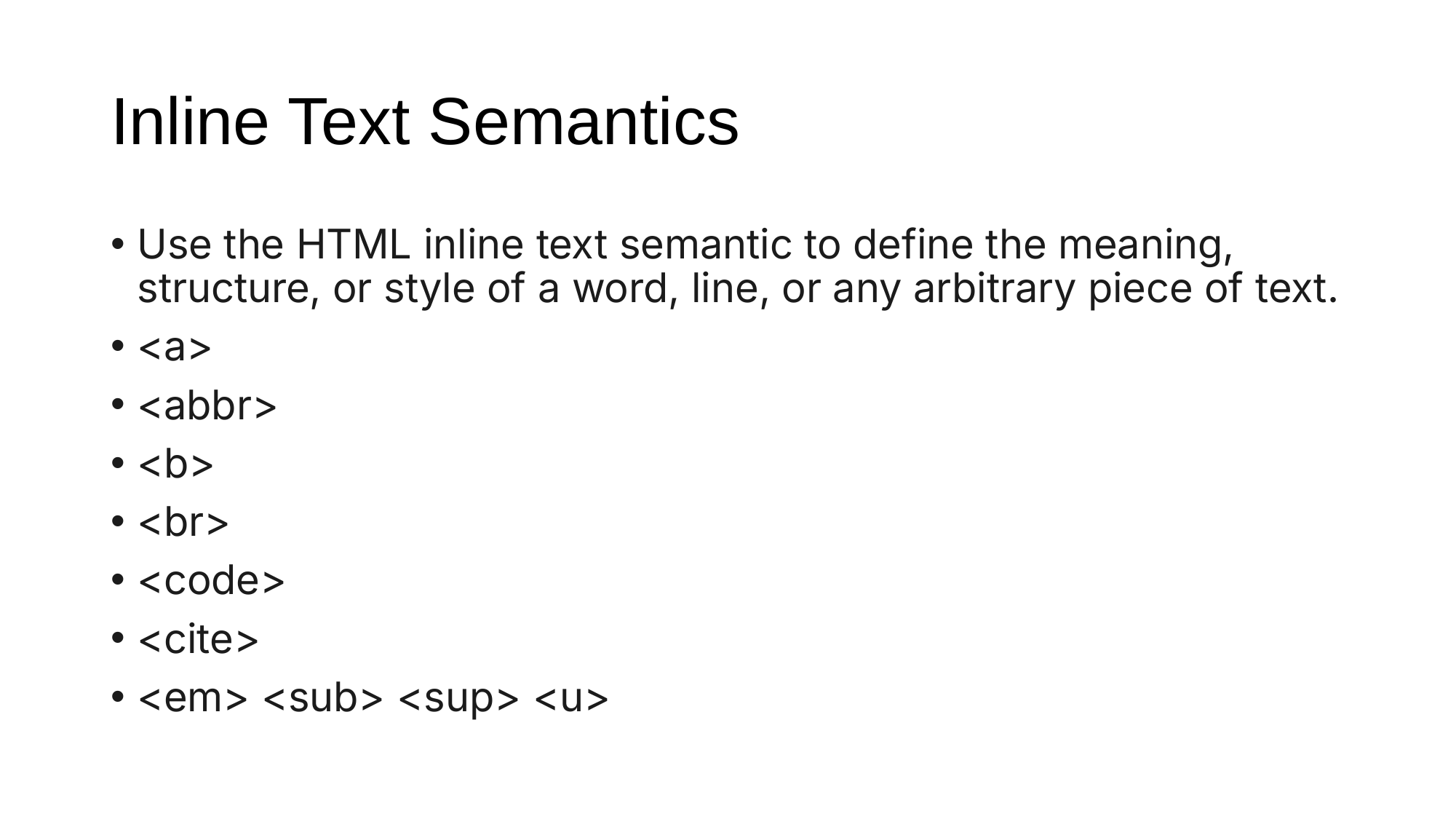

# Inline Text Semantics
Use the HTML inline text semantic to define the meaning, structure, or style of a word, line, or any arbitrary piece of text.
<a>
<abbr>
<b>
<br>
<code>
<cite>
<em> <sub> <sup> <u>